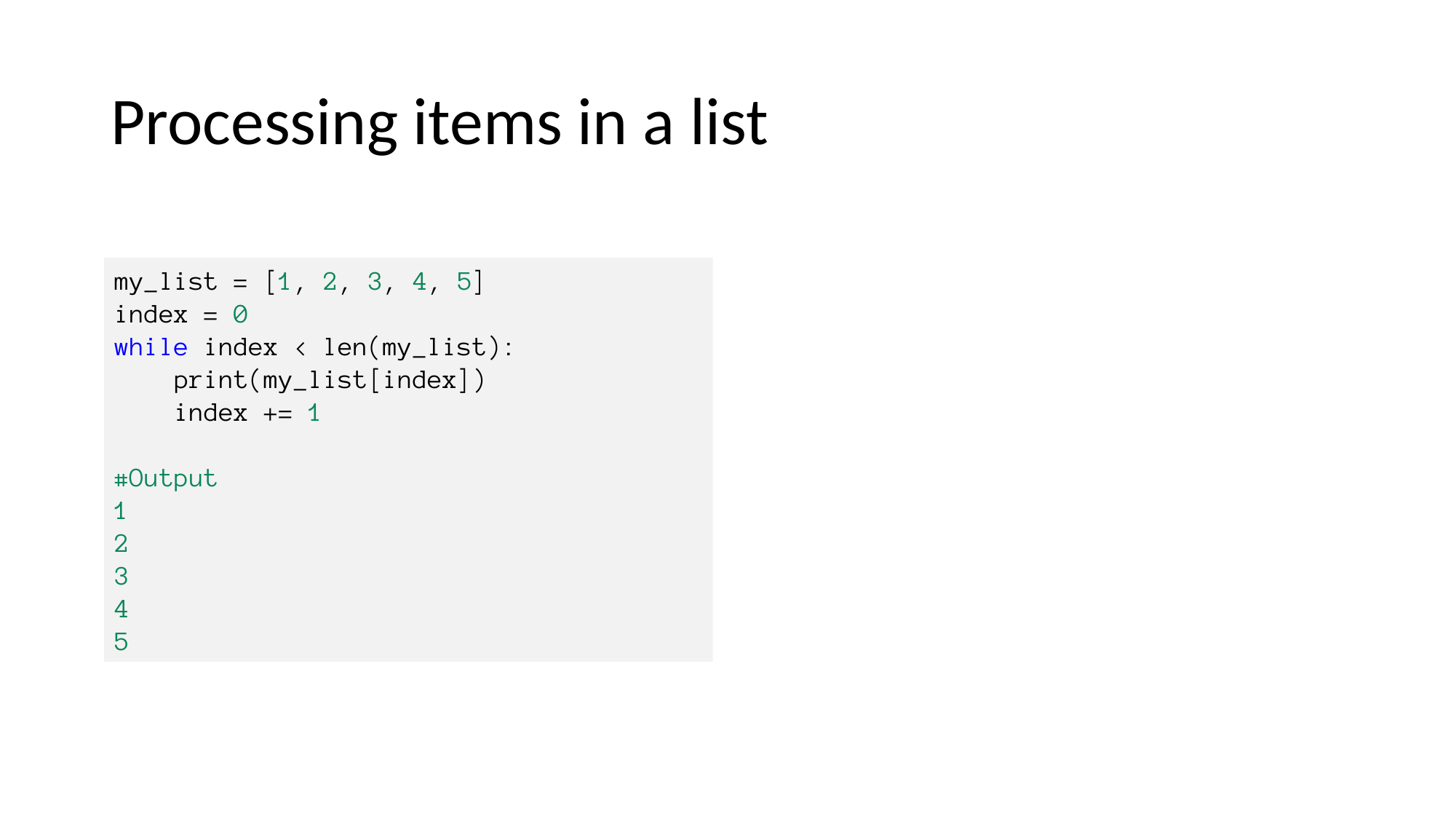

# Processing items in a list
my_list = [1, 2, 3, 4, 5]
index = 0
while index < len(my_list):
    print(my_list[index])
    index += 1

#Output
1
2
3
4
5